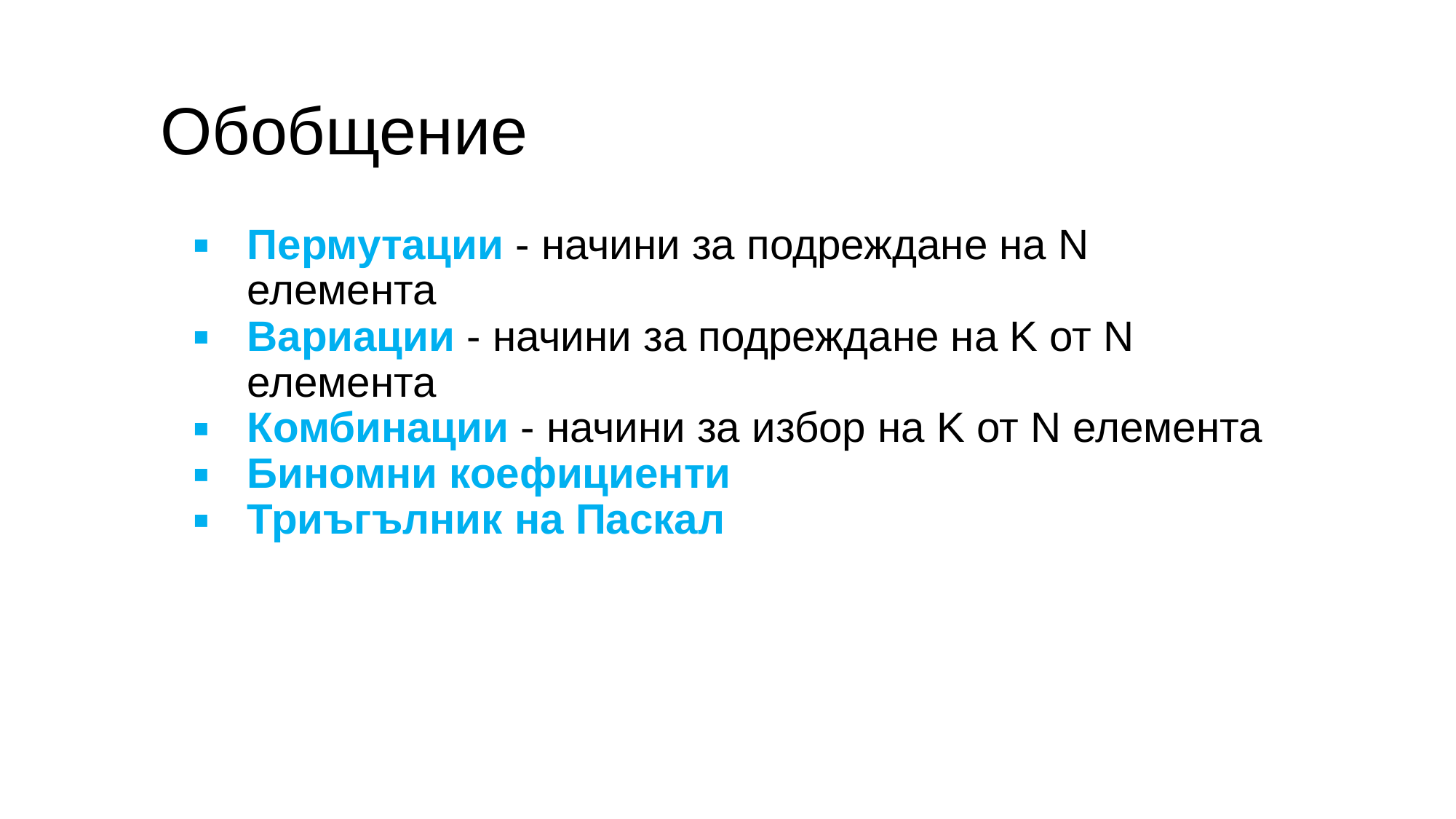

# Обобщение
Пермутации - начини за подреждане на N елемента
Вариации - начини за подреждане на K от N елемента
Комбинации - начини за избор на K от N елемента
Биномни коефициенти
Триъгълник на Паскал